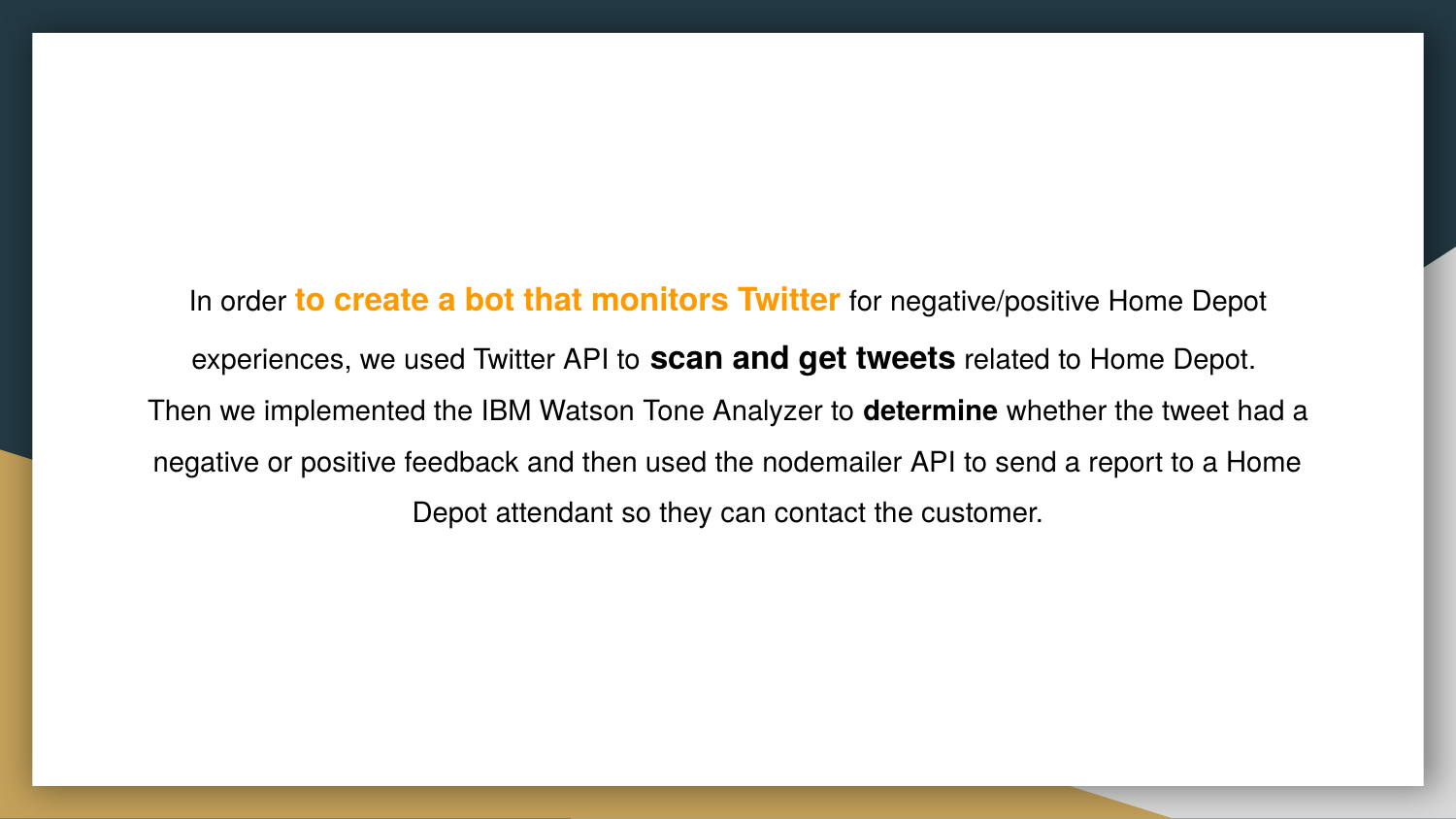

In order to create a bot that monitors Twitter for negative/positive Home Depot experiences, we used Twitter API to scan and get tweets related to Home Depot.
Then we implemented the IBM Watson Tone Analyzer to determine whether the tweet had a negative or positive feedback and then used the nodemailer API to send a report to a Home Depot attendant so they can contact the customer.